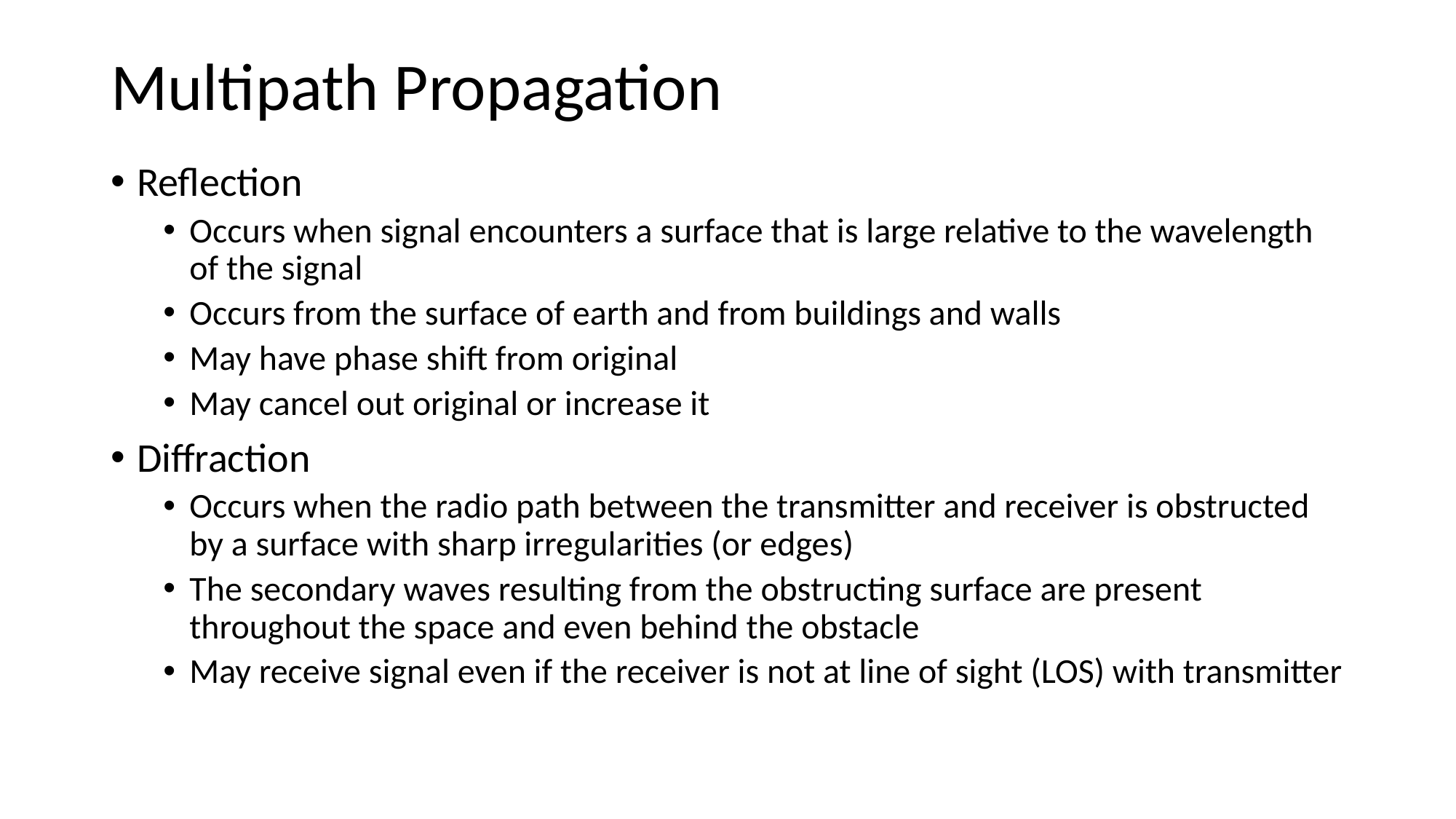

# Multipath Propagation
Reflection
Occurs when signal encounters a surface that is large relative to the wavelength of the signal
Occurs from the surface of earth and from buildings and walls
May have phase shift from original
May cancel out original or increase it
Diffraction
Occurs when the radio path between the transmitter and receiver is obstructed by a surface with sharp irregularities (or edges)
The secondary waves resulting from the obstructing surface are present throughout the space and even behind the obstacle
May receive signal even if the receiver is not at line of sight (LOS) with transmitter